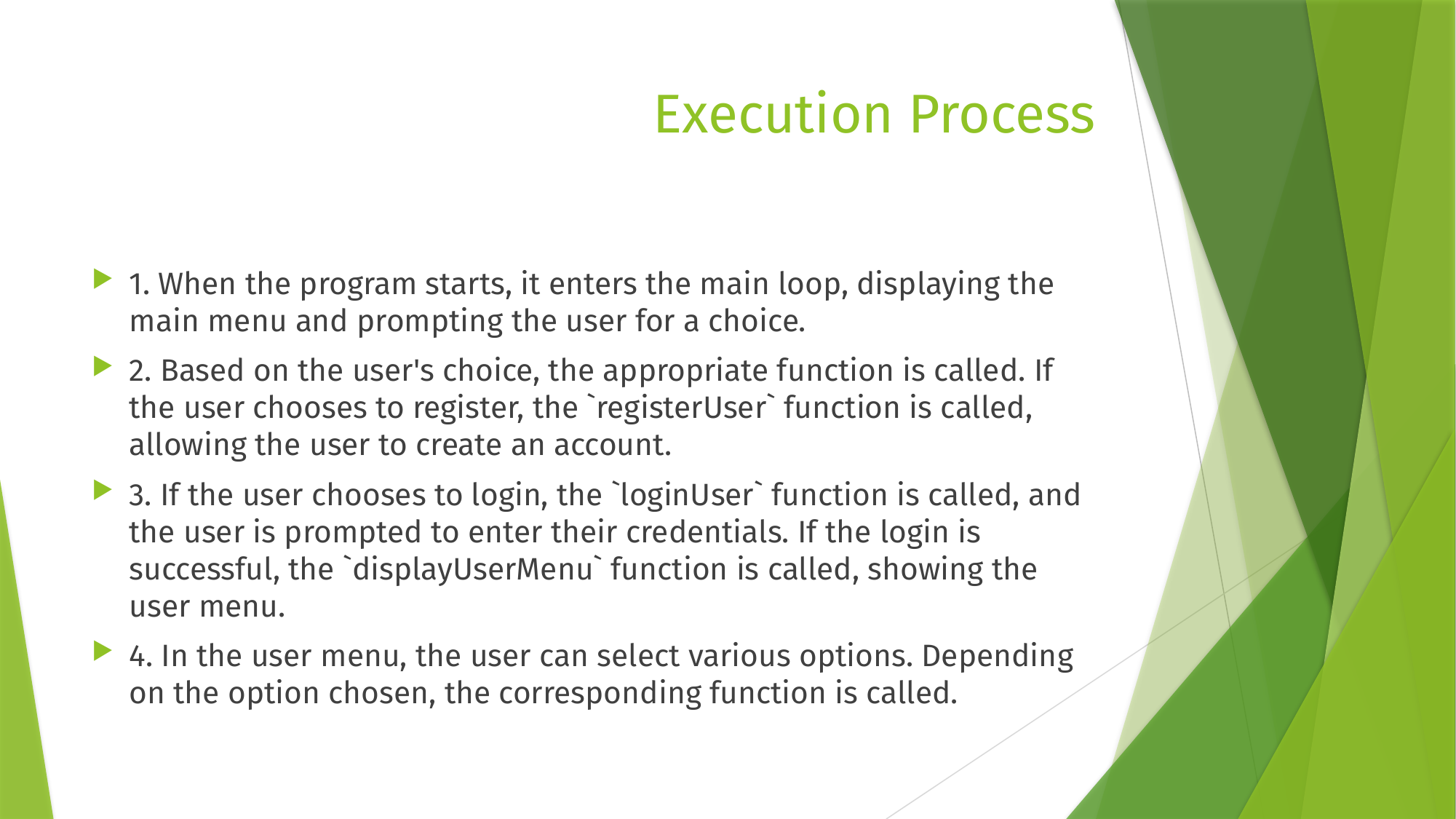

# Execution Process
1. When the program starts, it enters the main loop, displaying the main menu and prompting the user for a choice.
2. Based on the user's choice, the appropriate function is called. If the user chooses to register, the `registerUser` function is called, allowing the user to create an account.
3. If the user chooses to login, the `loginUser` function is called, and the user is prompted to enter their credentials. If the login is successful, the `displayUserMenu` function is called, showing the user menu.
4. In the user menu, the user can select various options. Depending on the option chosen, the corresponding function is called.